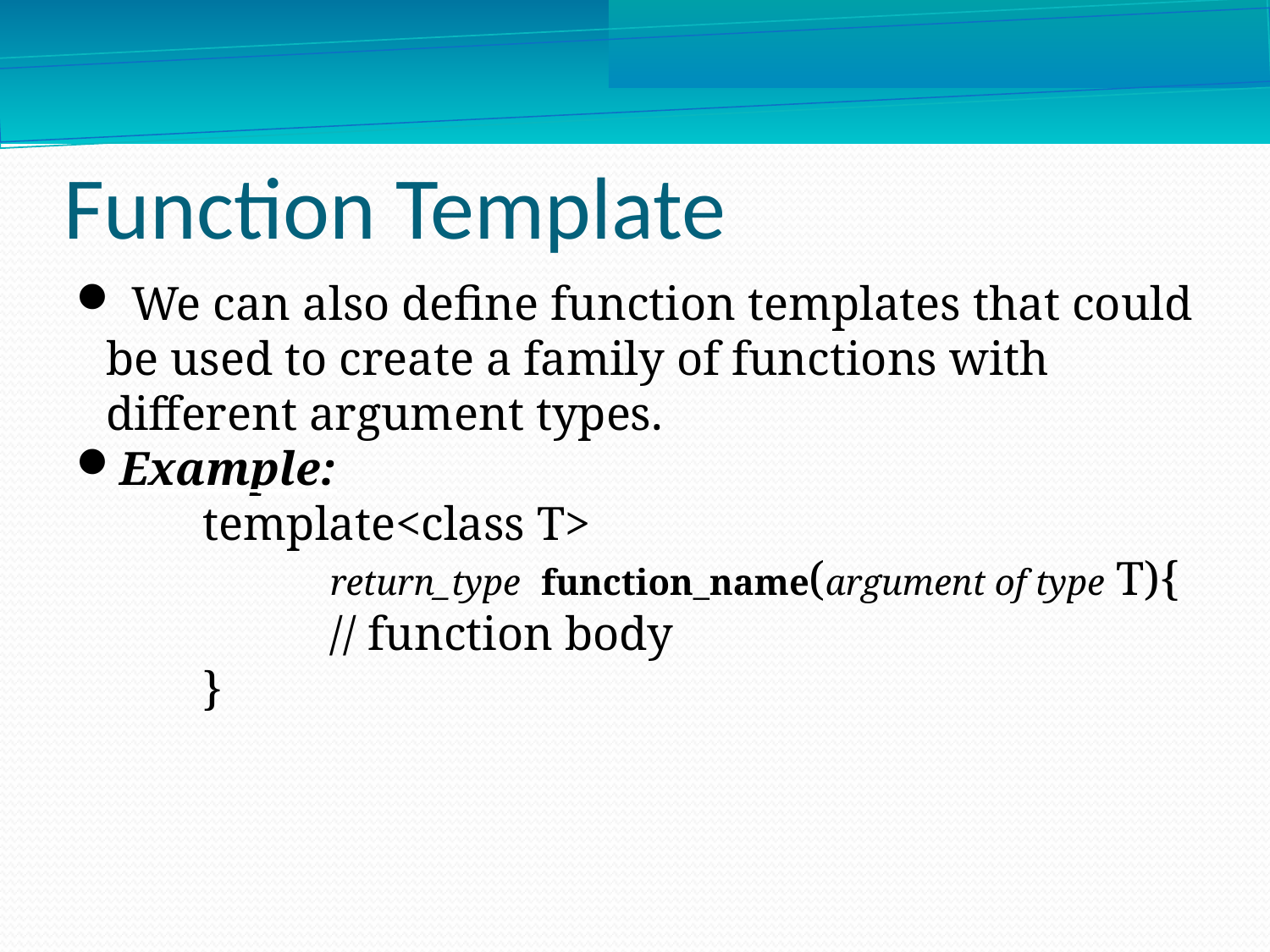

Function Template
 We can also define function templates that could be used to create a family of functions with different argument types.
Example:
	template<class T>
		return_type  function_name(argument of type T){
		// function body
	}